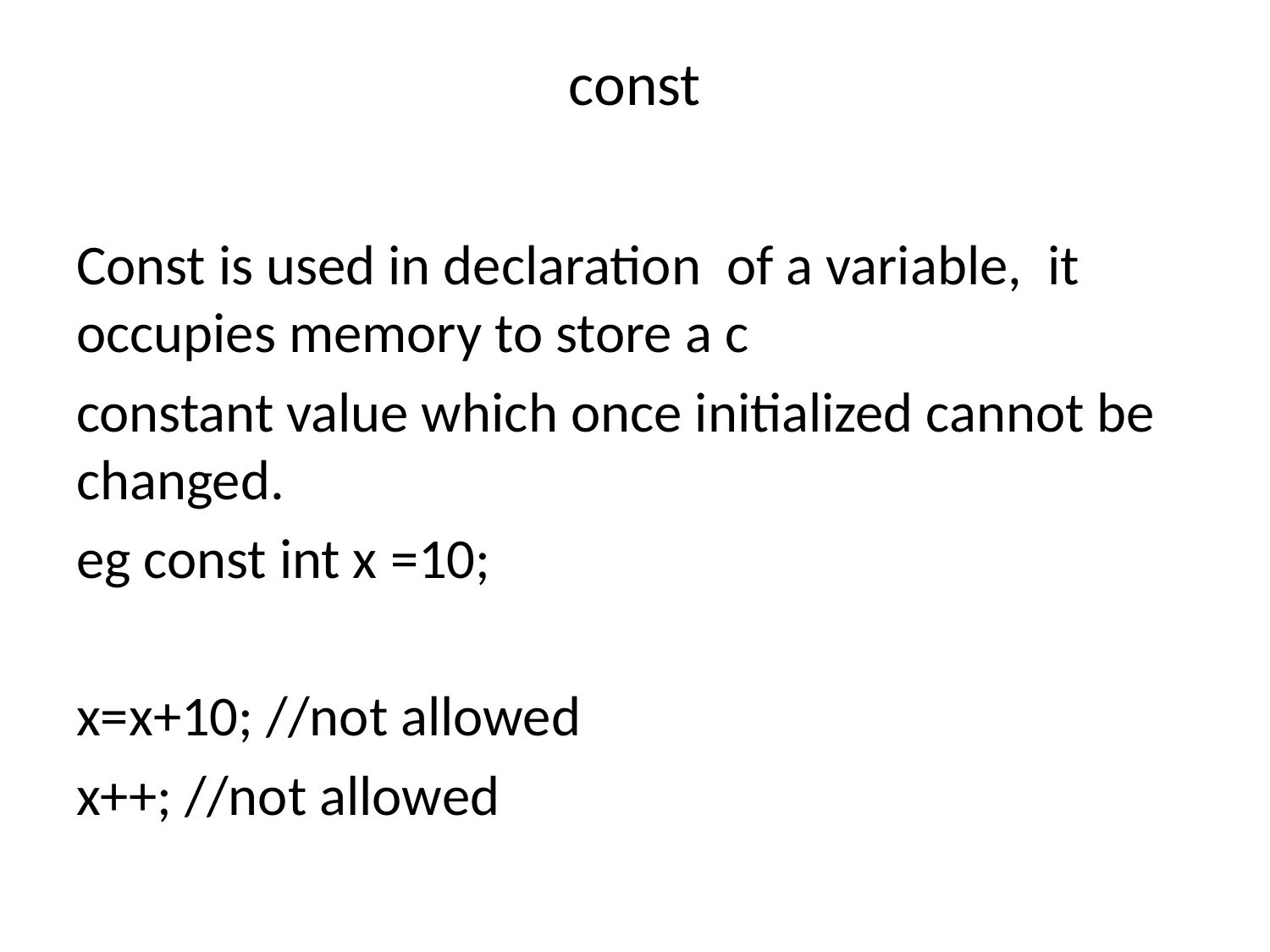

# const
Const is used in declaration  of a variable,  it occupies memory to store a c
constant value which once initialized cannot be changed.
eg const int x =10;

x=x+10; //not allowed
x++; //not allowed